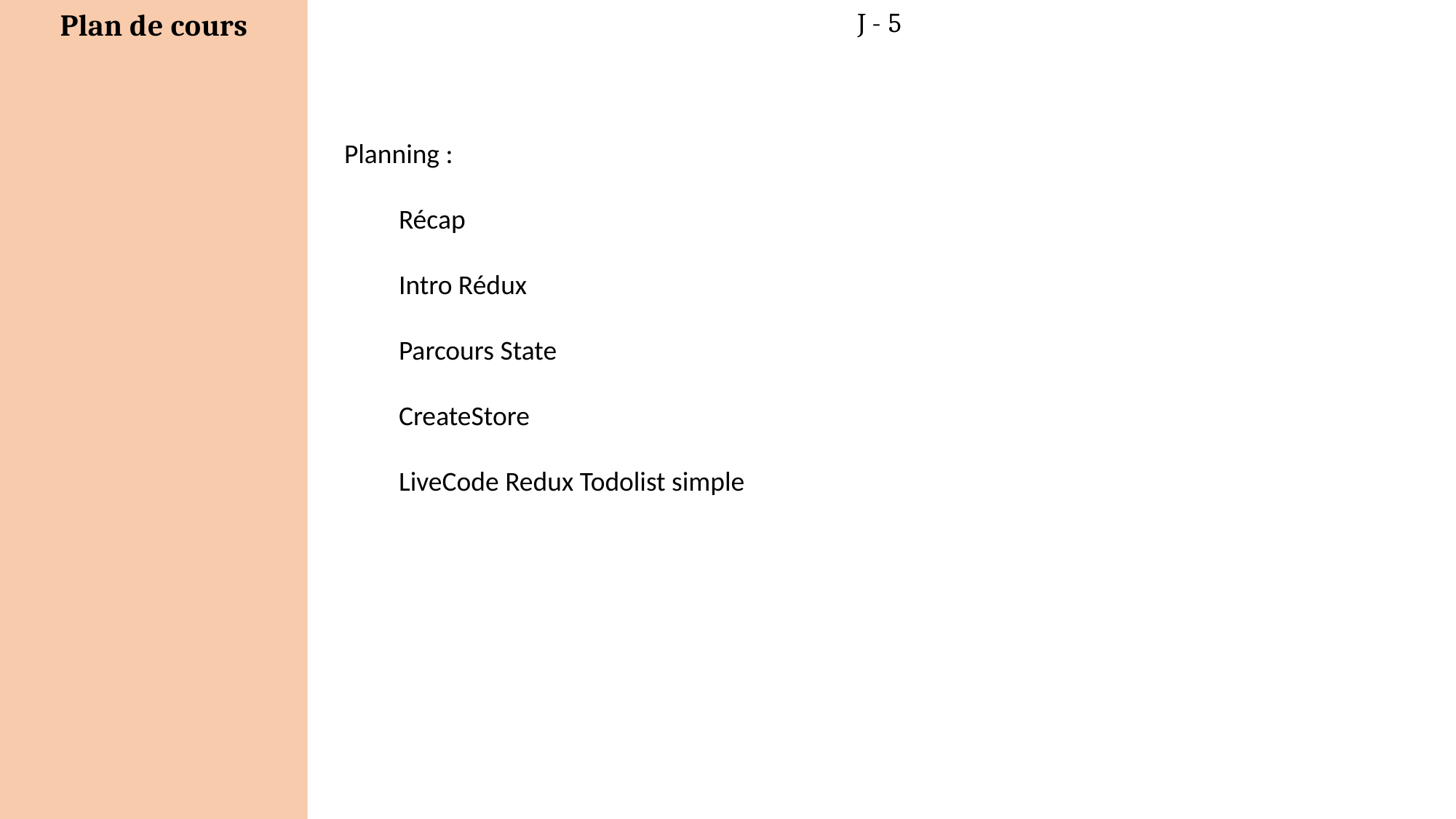

J - 5
Planning :
Récap
Intro Rédux
Parcours State
CreateStore
LiveCode Redux Todolist simple